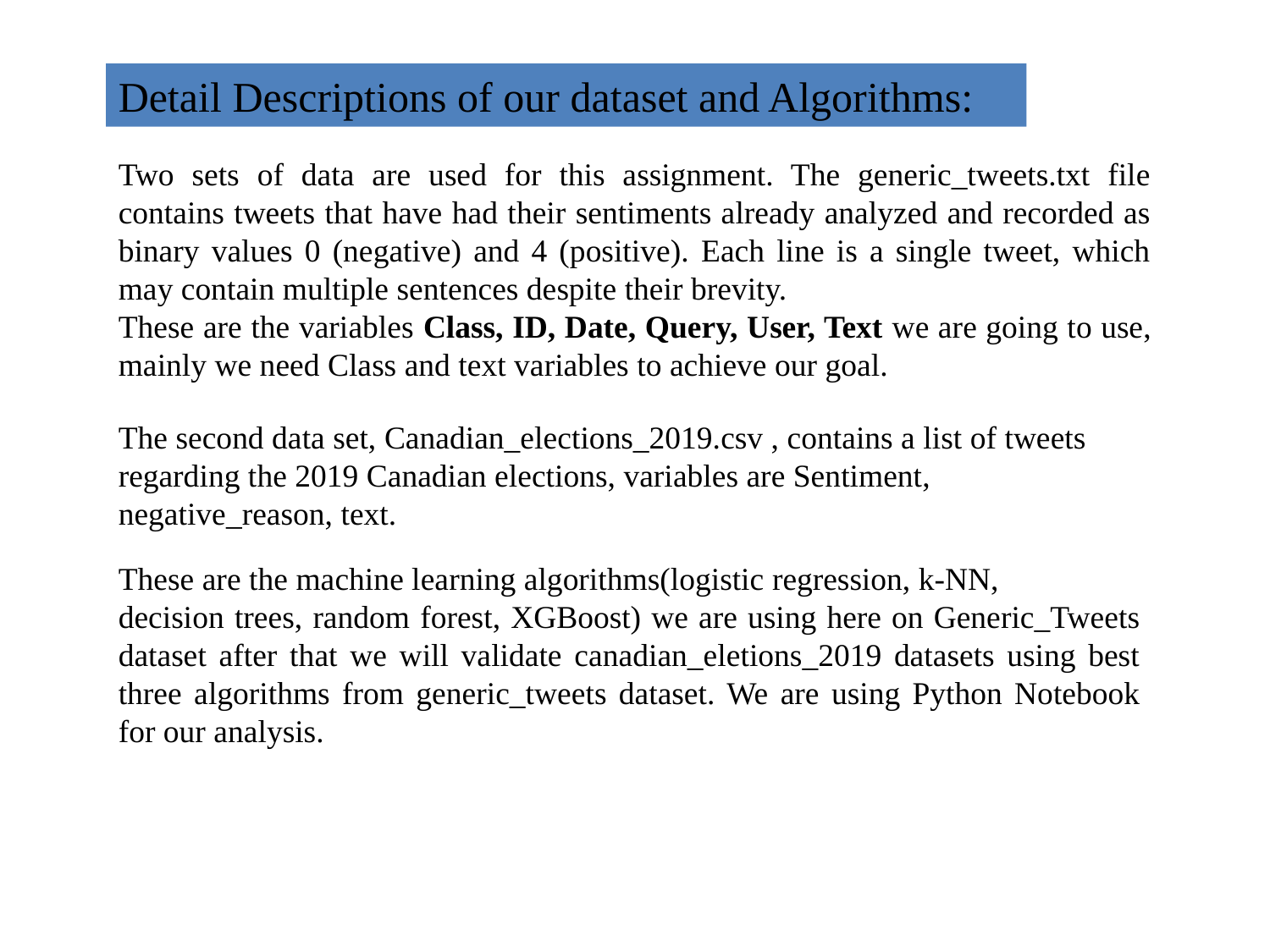

Detail Descriptions of our dataset and Algorithms:
Two sets of data are used for this assignment. The generic_tweets.txt file contains tweets that have had their sentiments already analyzed and recorded as binary values 0 (negative) and 4 (positive). Each line is a single tweet, which may contain multiple sentences despite their brevity.
These are the variables Class, ID, Date, Query, User, Text we are going to use, mainly we need Class and text variables to achieve our goal.
The second data set, Canadian_elections_2019.csv , contains a list of tweets regarding the 2019 Canadian elections, variables are Sentiment, negative_reason, text.
These are the machine learning algorithms(logistic regression, k-NN,
decision trees, random forest, XGBoost) we are using here on Generic_Tweets dataset after that we will validate canadian_eletions_2019 datasets using best three algorithms from generic_tweets dataset. We are using Python Notebook for our analysis.